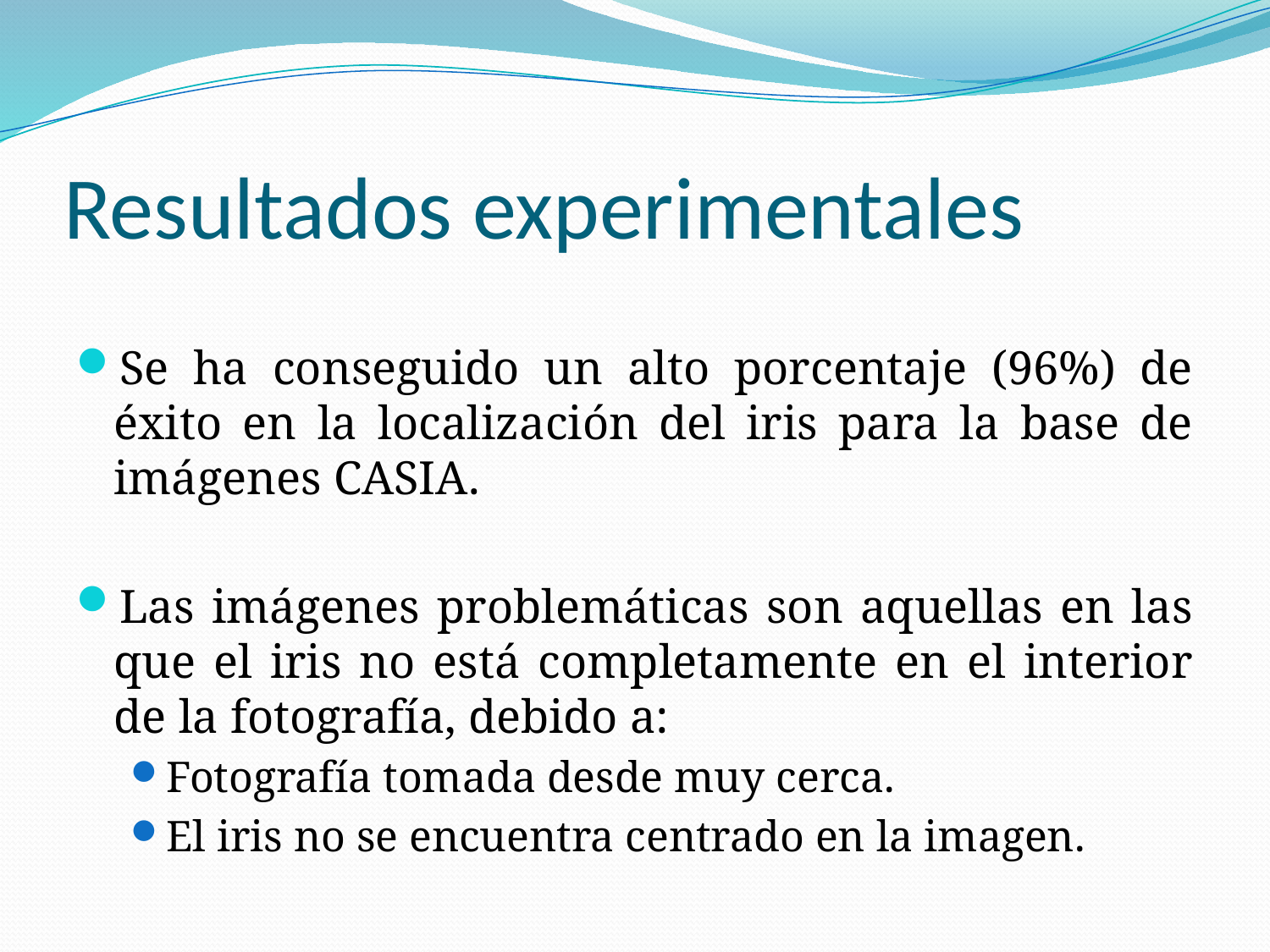

# Resultados experimentales

Se ha conseguido un alto porcentaje (96%) de éxito en la localización del iris para la base de imágenes CASIA.

Las imágenes problemáticas son aquellas en las que el iris no está completamente en el interior de la fotografía, debido a:
Fotografía tomada desde muy cerca.
El iris no se encuentra centrado en la imagen.